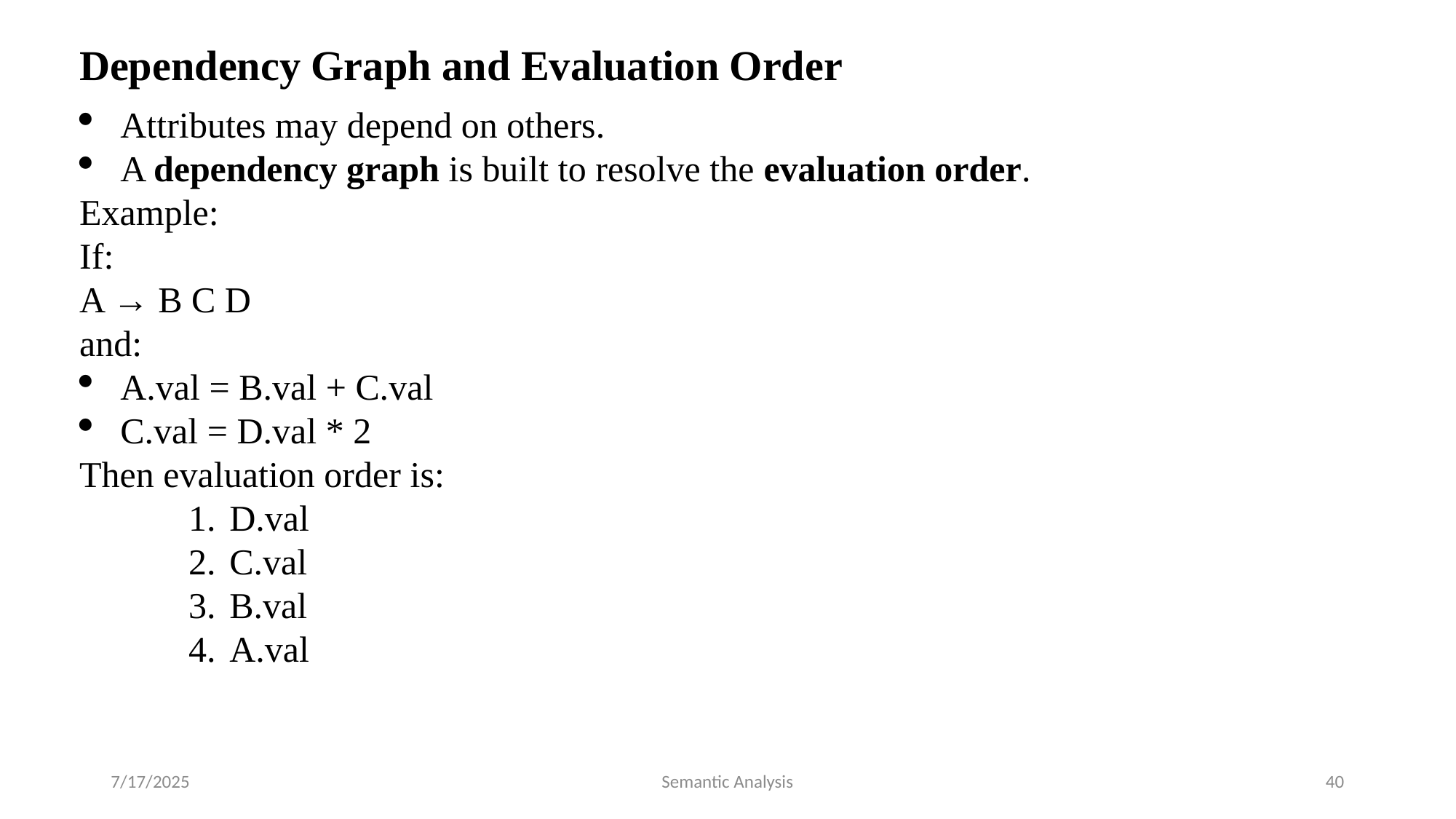

Dependency Graph and Evaluation Order
Attributes may depend on others.
A dependency graph is built to resolve the evaluation order.
Example:
If:
A → B C D
and:
A.val = B.val + C.val
C.val = D.val * 2
Then evaluation order is:
D.val
C.val
B.val
A.val
7/17/2025
Semantic Analysis
40